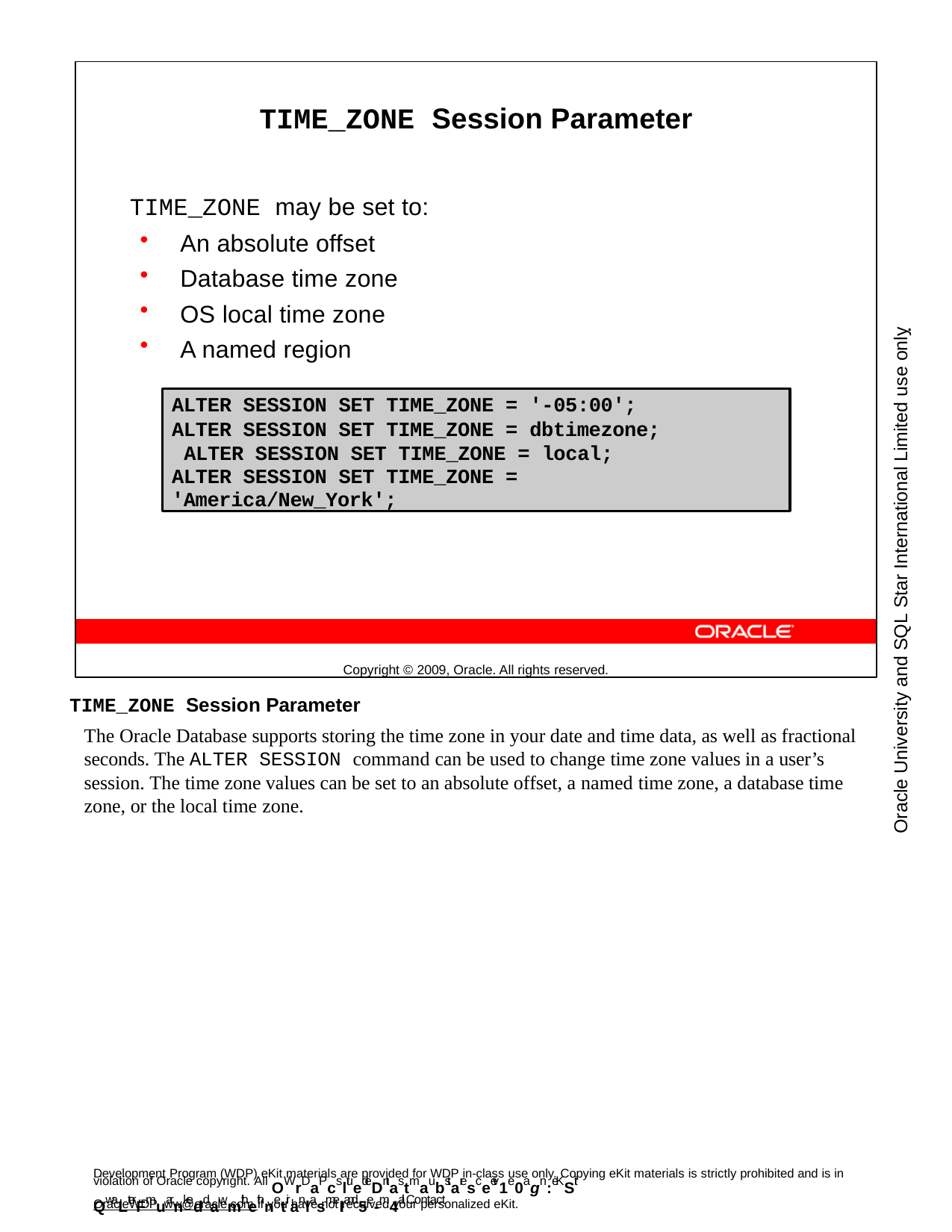

TIME_ZONE Session Parameter

TIME_ZONE may be set to:
An absolute offset
Database time zone
OS local time zone
A named region

Copyright © 2009, Oracle. All rights reserved.
Oracle University and SQL Star International Limited use onlyฺ
ALTER SESSION SET TIME_ZONE = '-05:00';
ALTER SESSION SET TIME_ZONE = dbtimezone;  ALTER SESSION SET TIME_ZONE = local;
ALTER SESSION SET TIME_ZONE = 'America/New_York';

TIME_ZONE Session Parameter
The Oracle Database supports storing the time zone in your date and time data, as well as fractional  seconds. The ALTER SESSION command can be used to change time zone values in a user’s  session. The time zone values can be set to an absolute offset, a named time zone, a database time  zone, or the local time zone.
Development Program (WDP) eKit materials are provided for WDP in-class use only. Copying eKit materials is strictly prohibited and is in
violation of Oracle copyright. All OWrDaPcsltuedeDntas tmaubstaresceeiv1e0agn :eKSit QwaLterFmuarnkeddawmithethnetiranlasmeIIand5e-m4ail.  Contact
OracleWDP_ww@oracle.com if you have not received your personalized eKit.